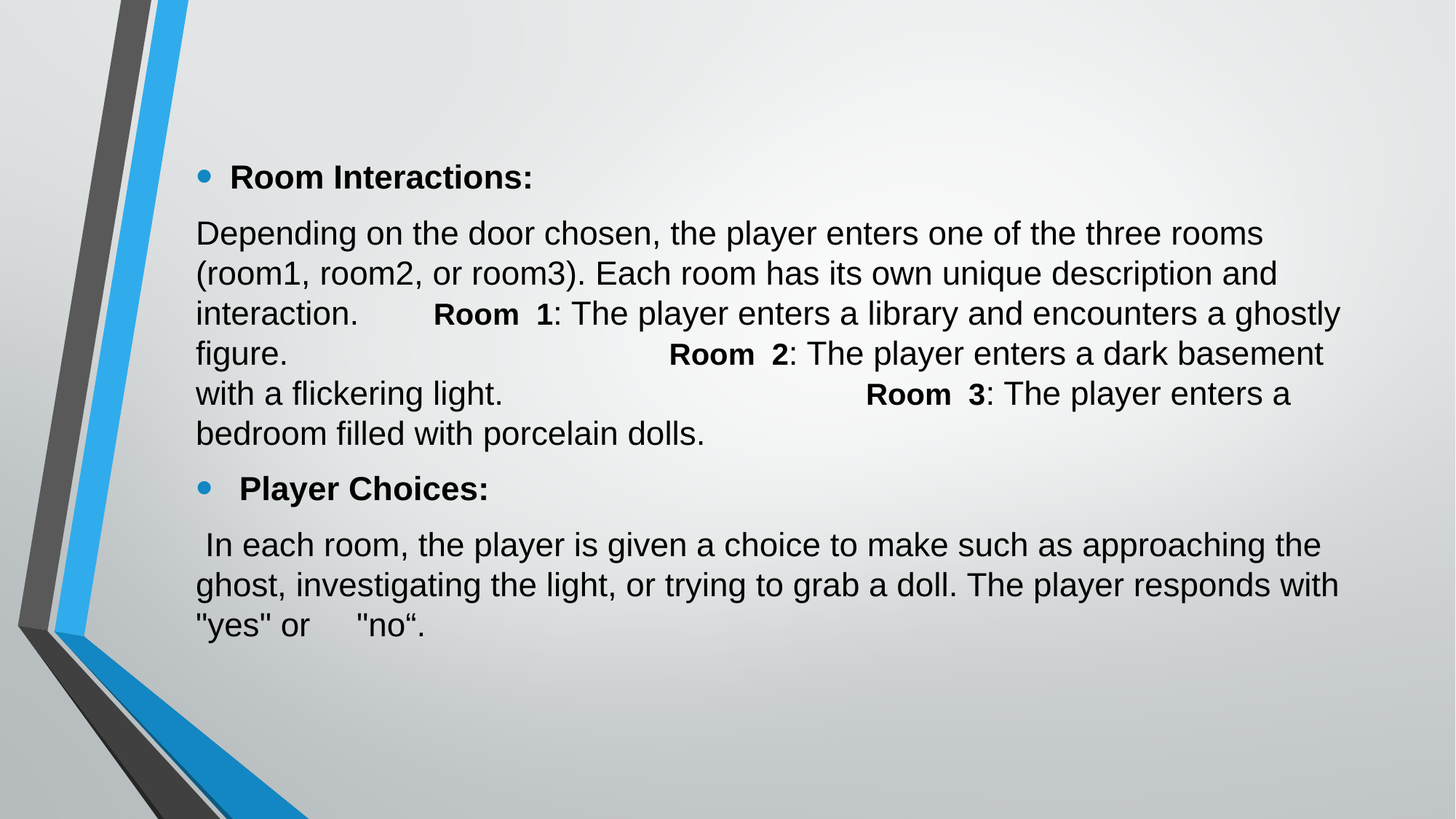

Room Interactions:
Depending on the door chosen, the player enters one of the three rooms (room1, room2, or room3). Each room has its own unique description and interaction.        Room  1: The player enters a library and encounters a ghostly figure.                                         Room  2: The player enters a dark basement with a flickering light.                                       Room  3: The player enters a bedroom filled with porcelain dolls.
 Player Choices:
 In each room, the player is given a choice to make such as approaching the ghost, investigating the light, or trying to grab a doll. The player responds with "yes" or     "no“.